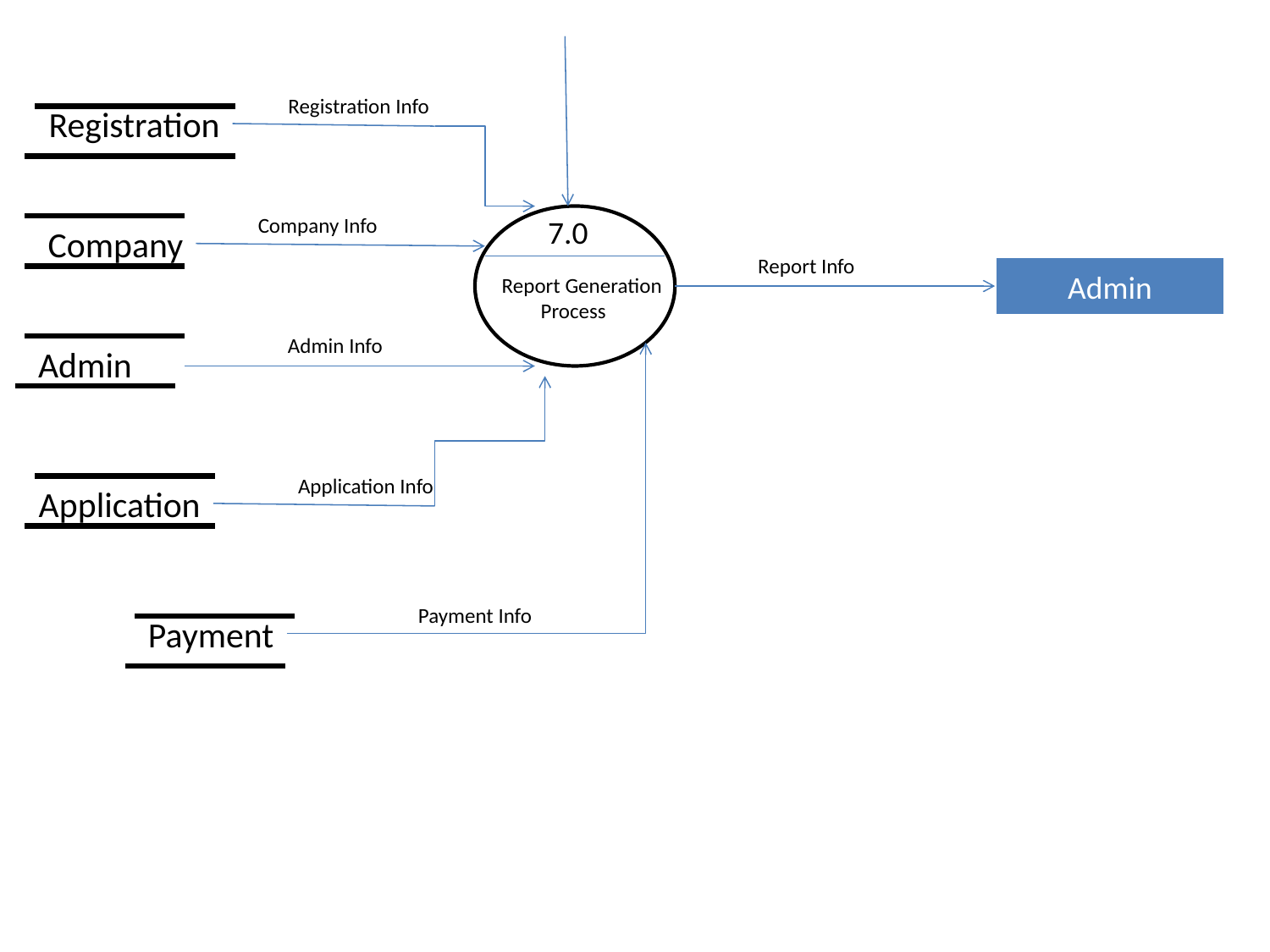

Registration Info
Registration
Company Info
1.0
7.0
Company
Report Info
Admin
Report Generation
        Process
Admin Info
Admin
Application Info
Application
Payment Info
Payment